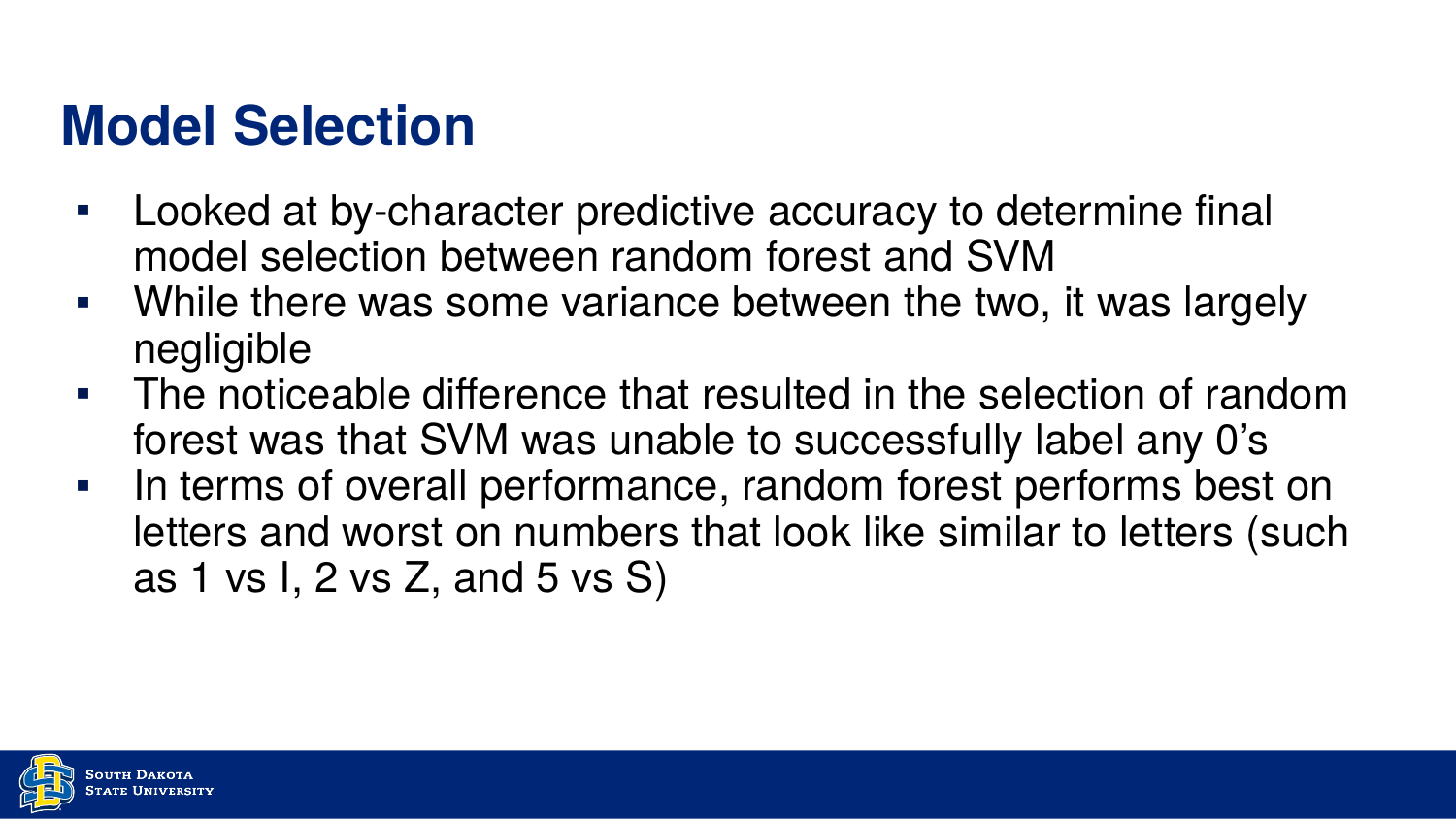

# Model Selection
Looked at by-character predictive accuracy to determine final model selection between random forest and SVM
While there was some variance between the two, it was largely negligible
The noticeable difference that resulted in the selection of random forest was that SVM was unable to successfully label any 0’s
In terms of overall performance, random forest performs best on letters and worst on numbers that look like similar to letters (such as 1 vs I, 2 vs Z, and 5 vs S)